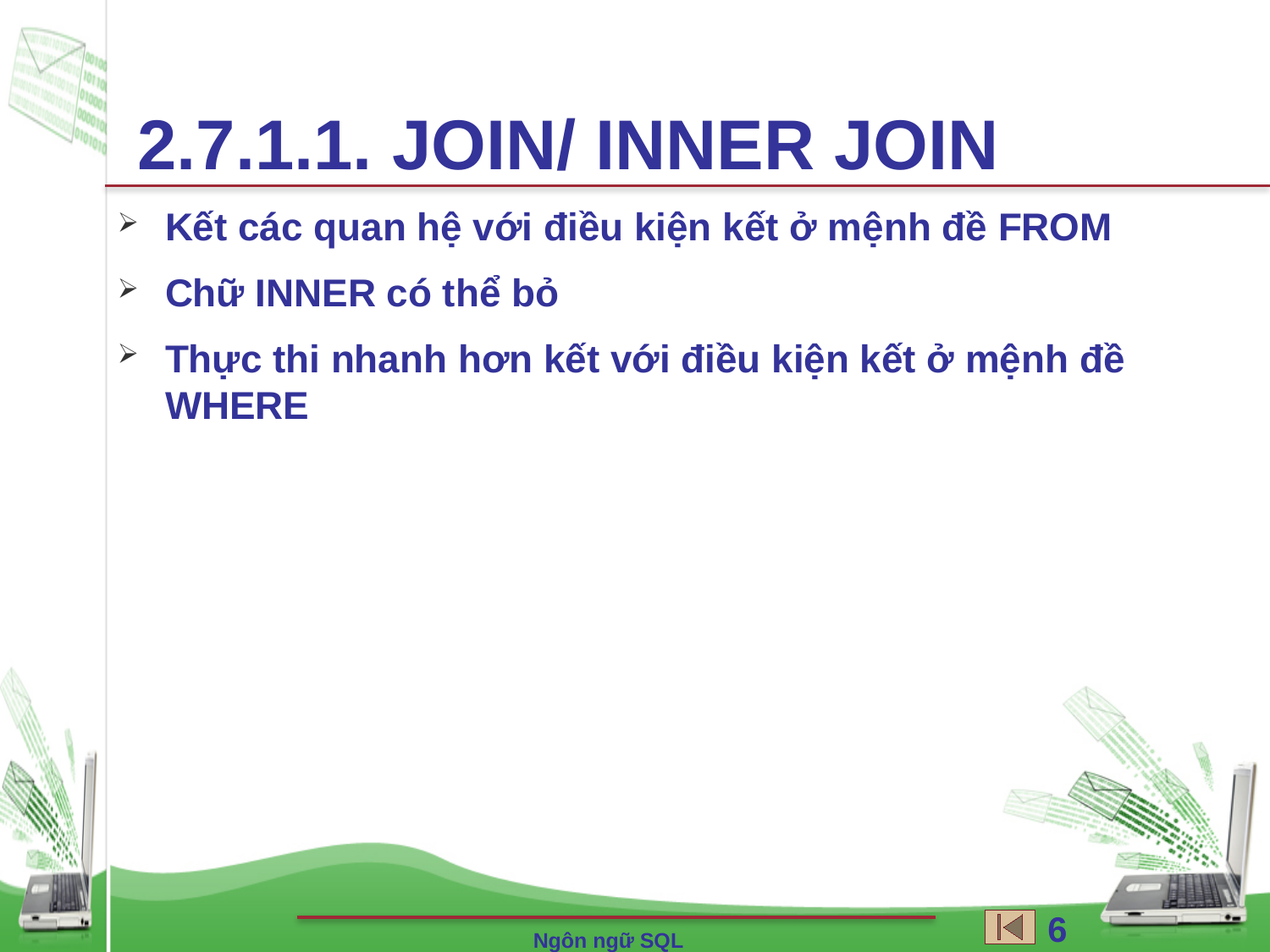

2.7.1.1. JOIN/ INNER JOIN
Kết các quan hệ với điều kiện kết ở mệnh đề FROM
Chữ INNER có thể bỏ
Thực thi nhanh hơn kết với điều kiện kết ở mệnh đề WHERE
61
Ngôn ngữ SQL